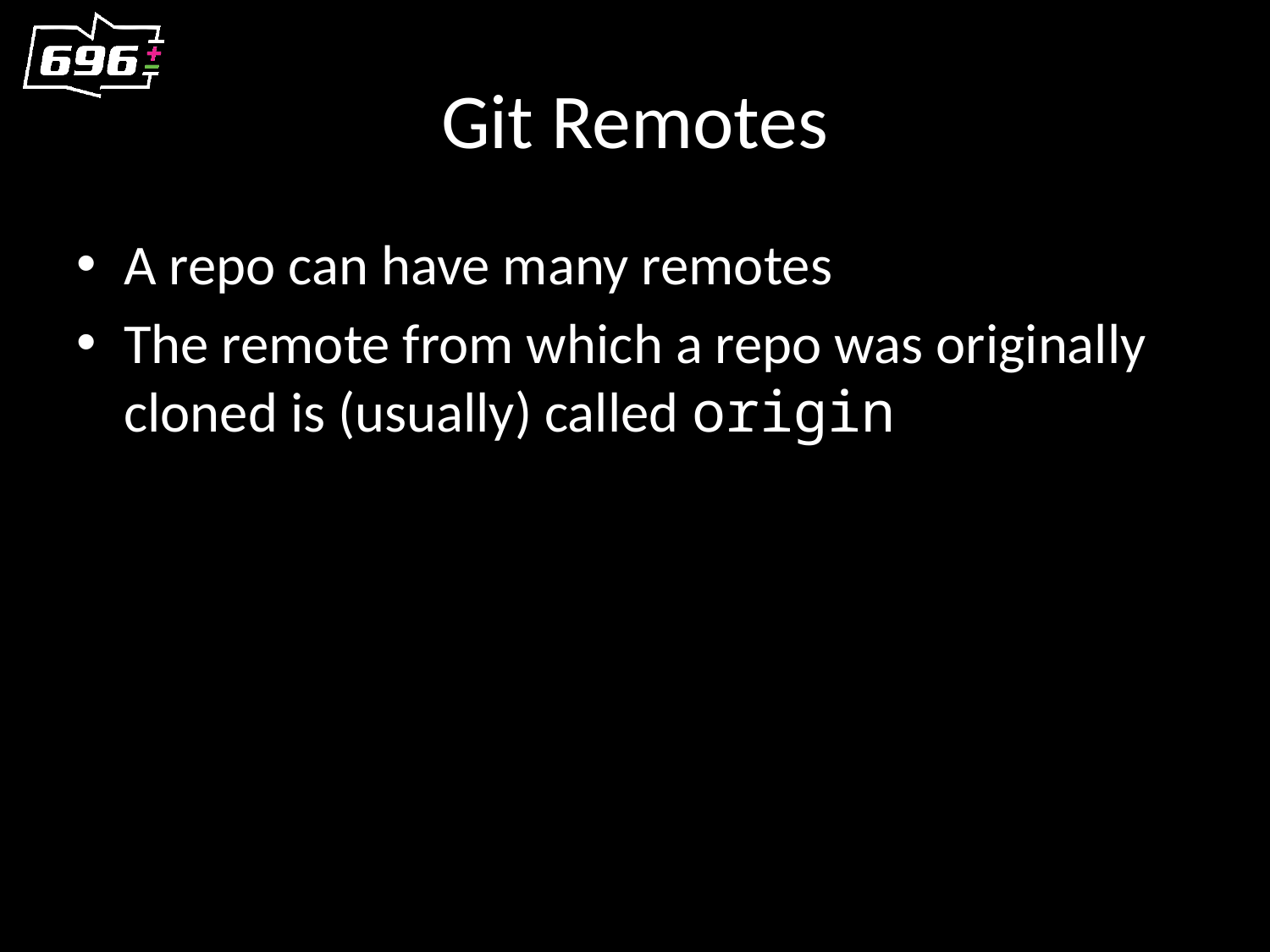

# Git Remotes
A repo can have many remotes
The remote from which a repo was originally cloned is (usually) called origin